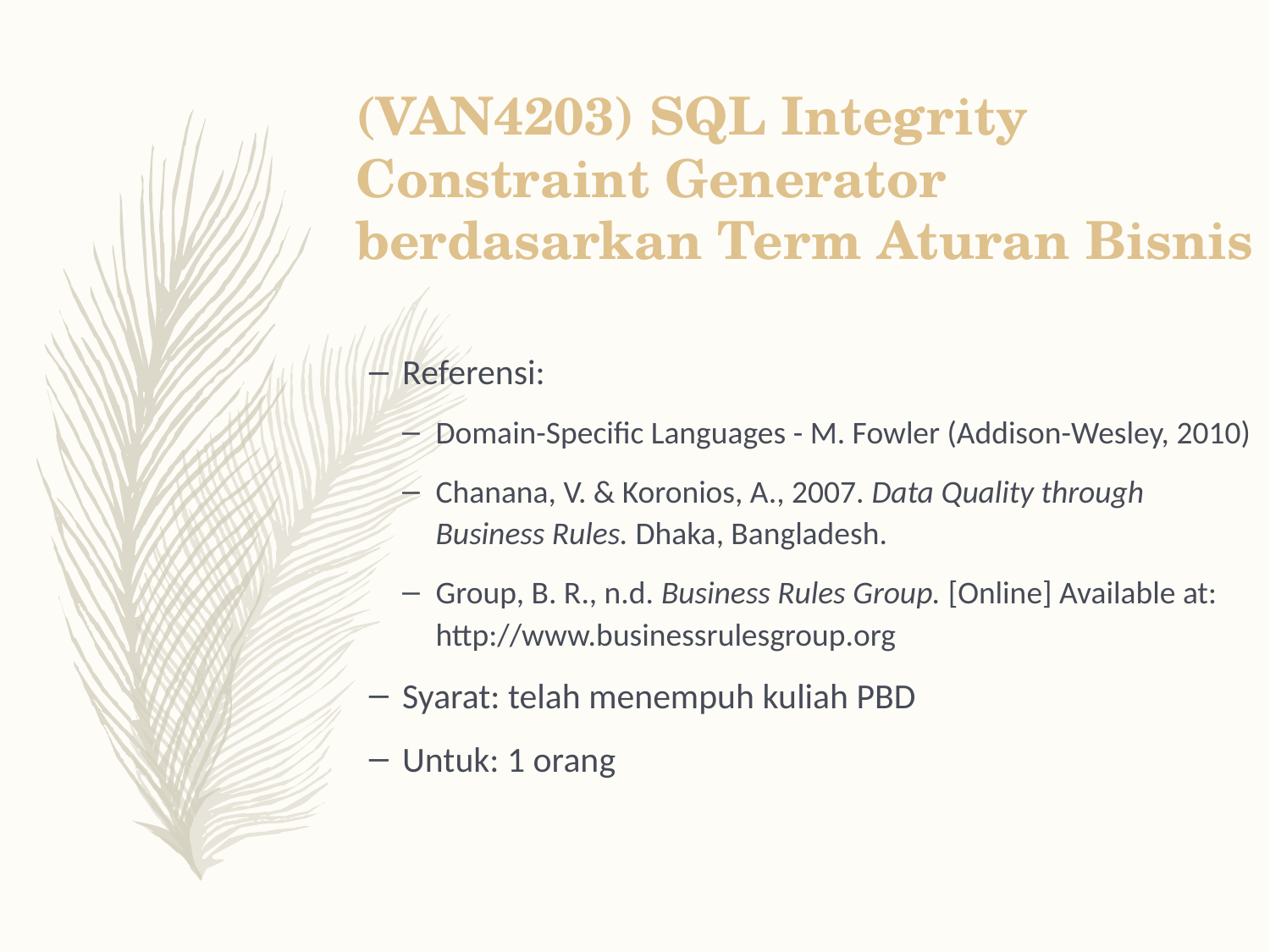

(VAN4203) SQL Integrity Constraint Generator berdasarkan Term Aturan Bisnis
Referensi:
Domain-Specific Languages - M. Fowler (Addison-Wesley, 2010)
Chanana, V. & Koronios, A., 2007. Data Quality through Business Rules. Dhaka, Bangladesh.
Group, B. R., n.d. Business Rules Group. [Online] Available at: http://www.businessrulesgroup.org
Syarat: telah menempuh kuliah PBD
Untuk: 1 orang